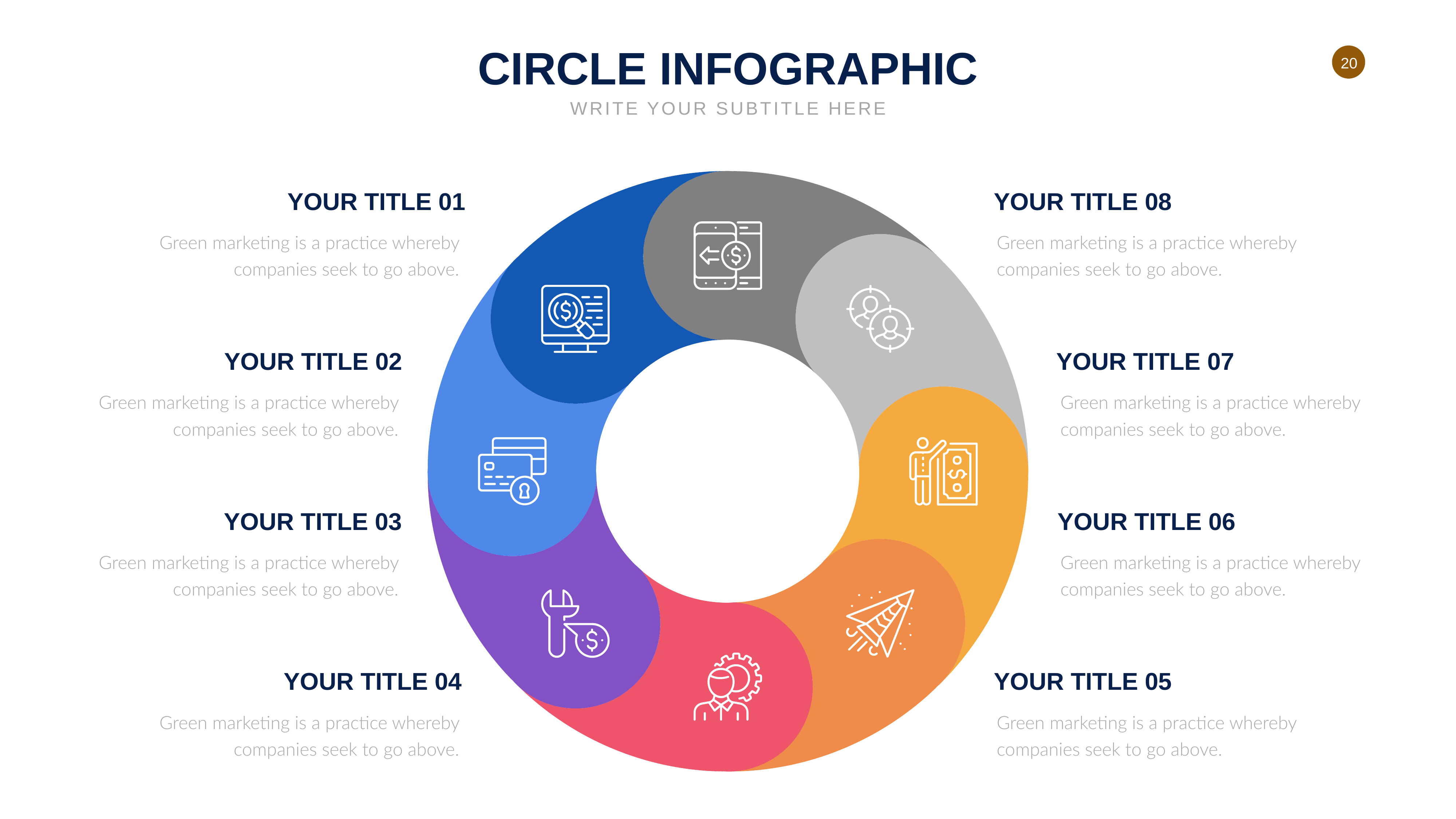

CIRCLE INFOGRAPHIC
WRITE YOUR SUBTITLE HERE

YOUR TITLE 01
YOUR TITLE 08

Green marketing is a practice whereby companies seek to go above.
Green marketing is a practice whereby companies seek to go above.

YOUR TITLE 02
YOUR TITLE 07
Green marketing is a practice whereby companies seek to go above.
Green marketing is a practice whereby companies seek to go above.

YOUR TITLE 03
YOUR TITLE 06

Green marketing is a practice whereby companies seek to go above.
Green marketing is a practice whereby companies seek to go above.

YOUR TITLE 04
YOUR TITLE 05
Green marketing is a practice whereby companies seek to go above.
Green marketing is a practice whereby companies seek to go above.